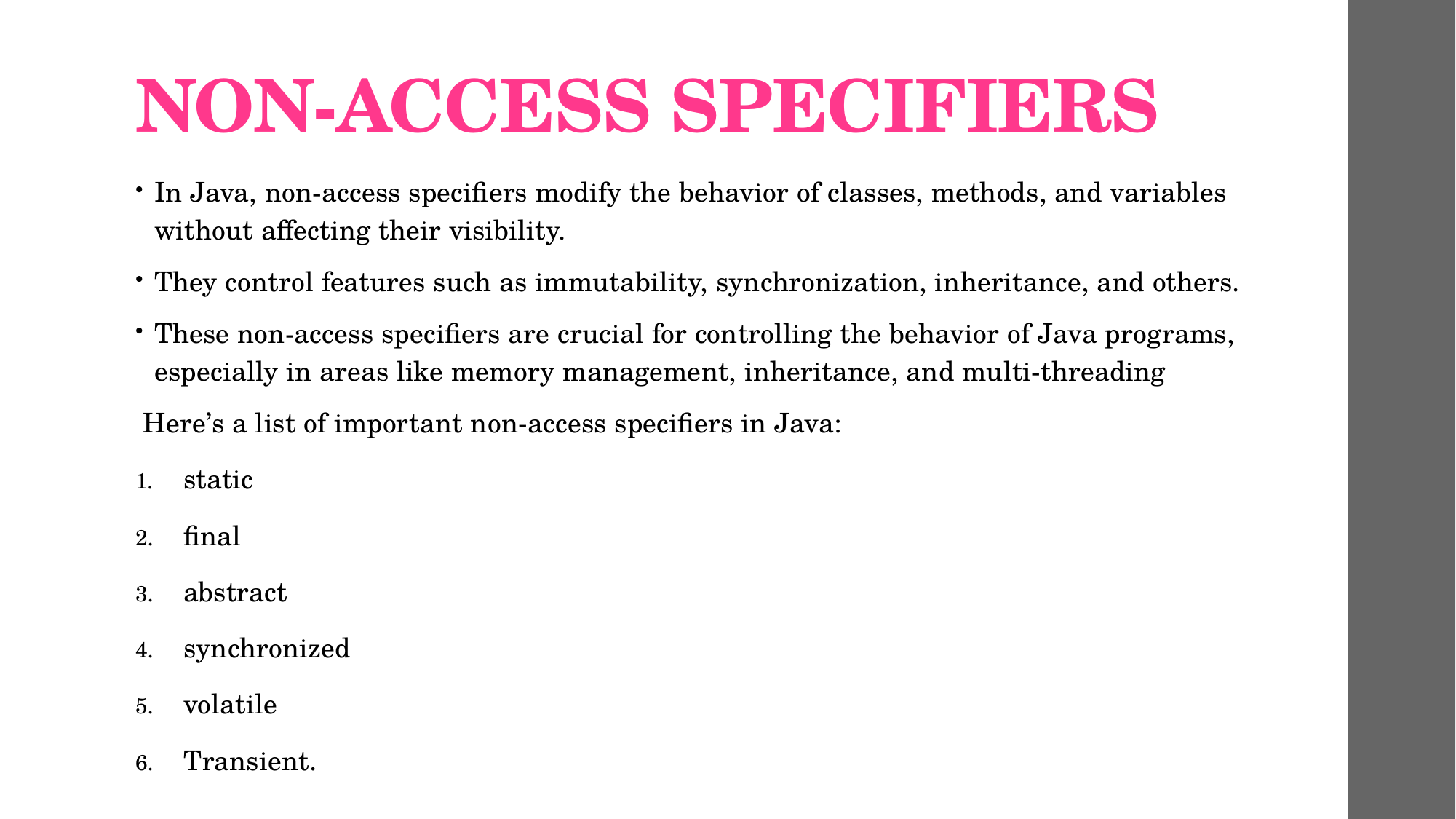

# NON-ACCESS SPECIFIERS
In Java, non-access specifiers modify the behavior of classes, methods, and variables without affecting their visibility.
They control features such as immutability, synchronization, inheritance, and others.
These non-access specifiers are crucial for controlling the behavior of Java programs, especially in areas like memory management, inheritance, and multi-threading
 Here’s a list of important non-access specifiers in Java:
static
final
abstract
synchronized
volatile
Transient.